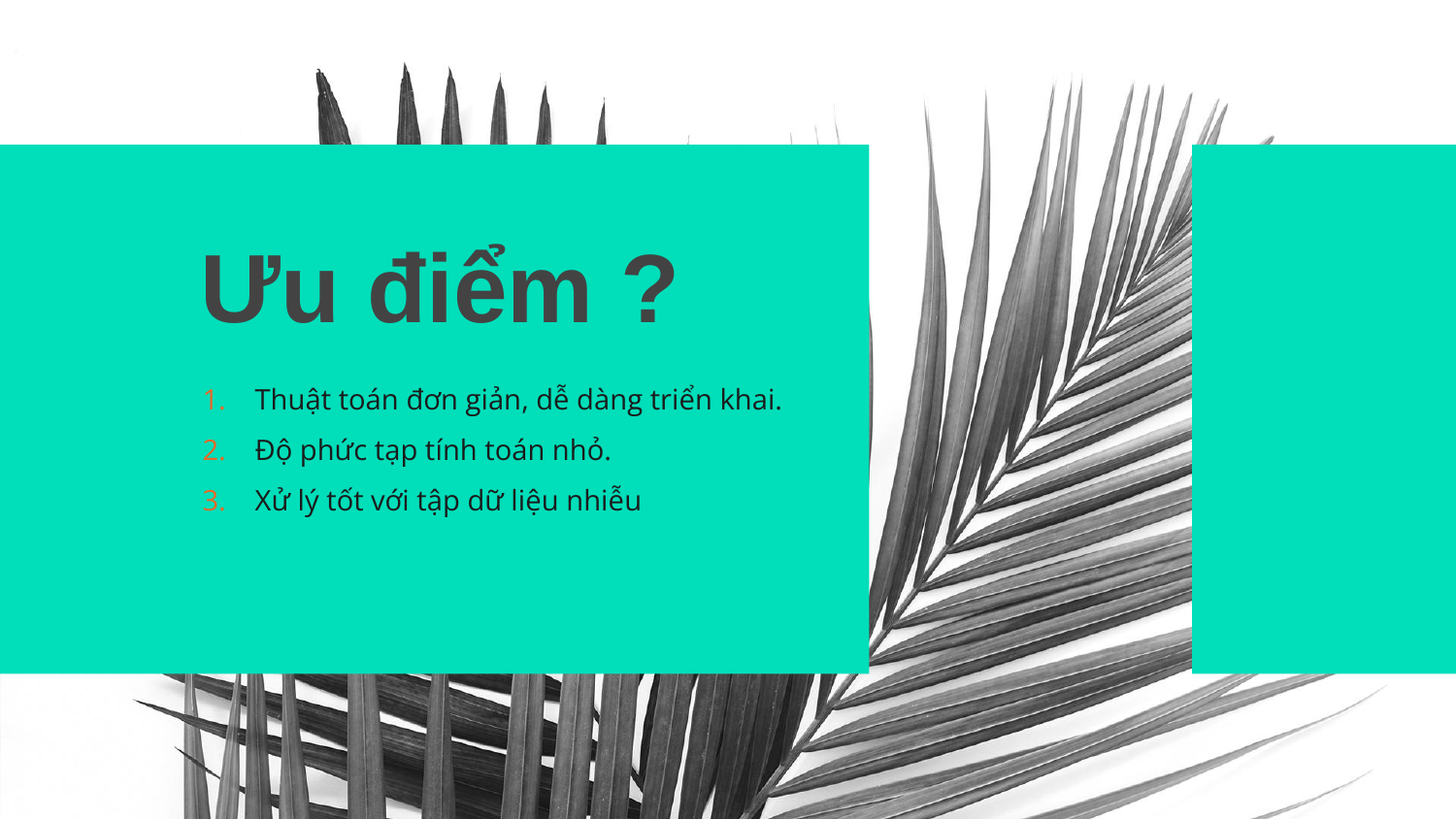

# Ưu điểm ?
Thuật toán đơn giản, dễ dàng triển khai.
Độ phức tạp tính toán nhỏ.
Xử lý tốt với tập dữ liệu nhiễu